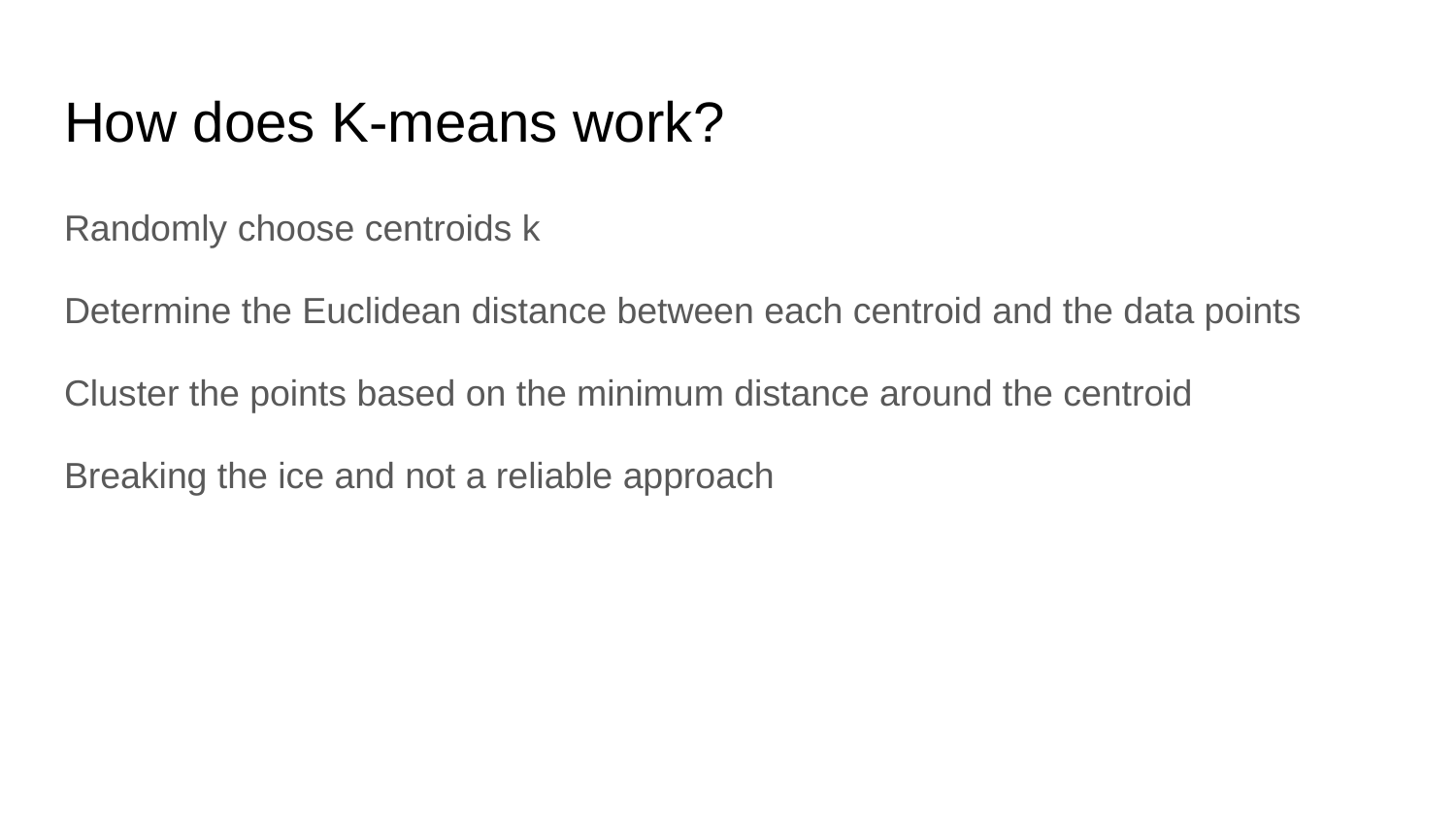

# How does K-means work?
Randomly choose centroids k
Determine the Euclidean distance between each centroid and the data points
Cluster the points based on the minimum distance around the centroid
Breaking the ice and not a reliable approach